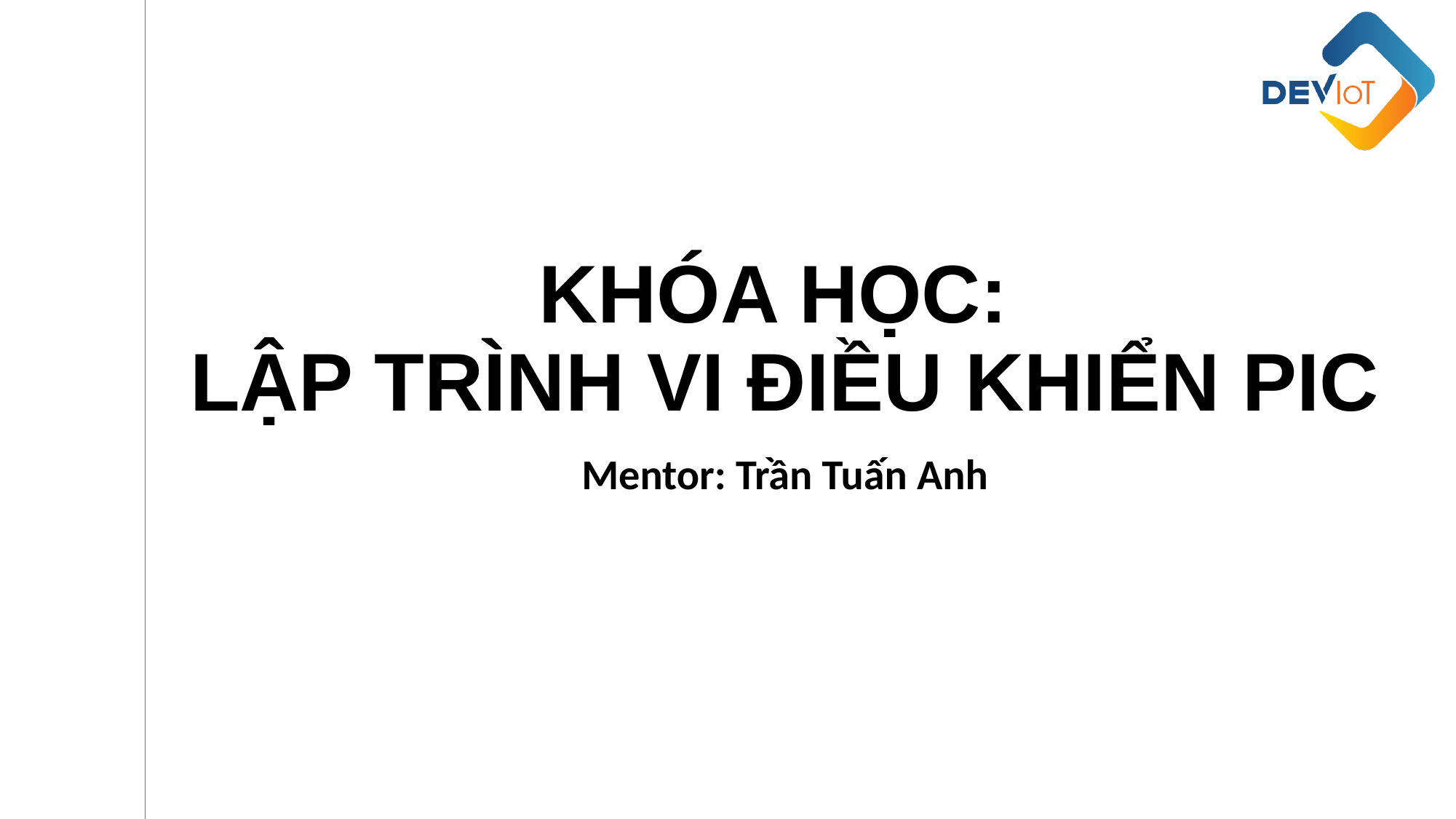

# KHÓA HỌC: LẬP TRÌNH VI ĐIỀU KHIỂN PIC
Mentor: Trần Tuấn Anh